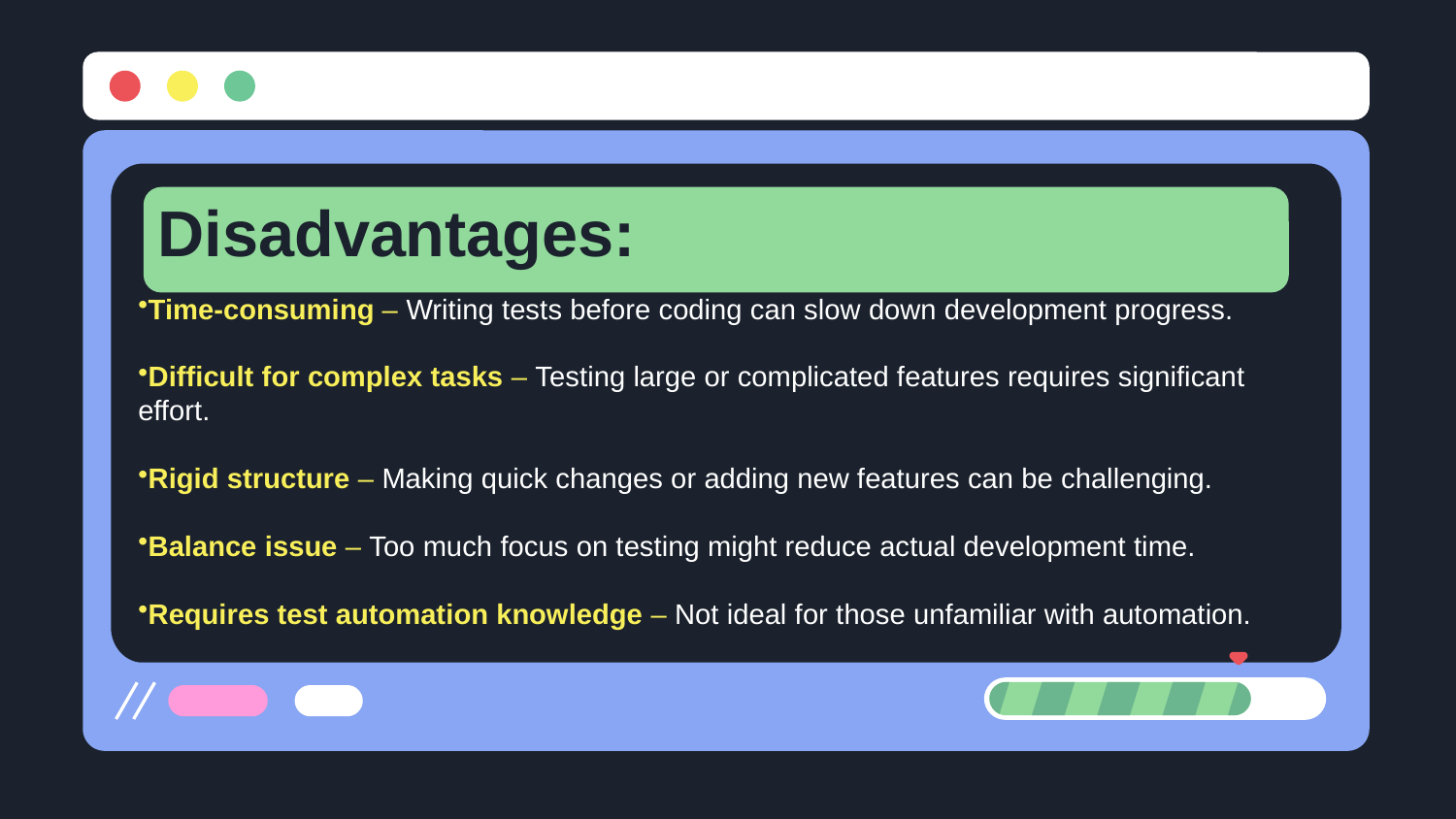

Disadvantages:

# Time-consuming – Writing tests before coding can slow down development progress.
Difficult for complex tasks – Testing large or complicated features requires significant effort.
Rigid structure – Making quick changes or adding new features can be challenging.
Balance issue – Too much focus on testing might reduce actual development time.
Requires test automation knowledge – Not ideal for those unfamiliar with automation.